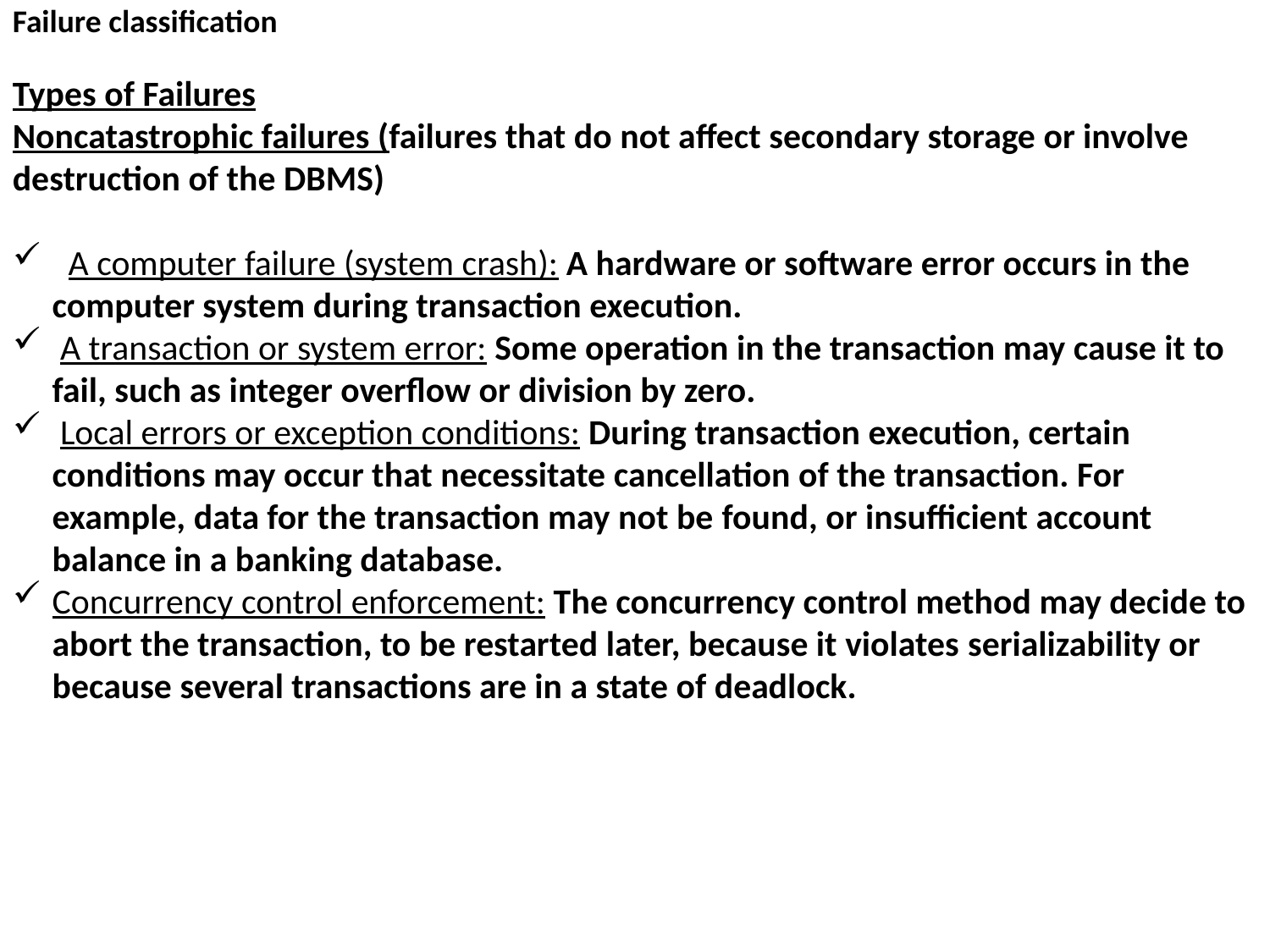

Failure classification

Types of Failures
Noncatastrophic failures (failures that do not affect secondary storage or involve destruction of the DBMS)

  A computer failure (system crash): A hardware or software error occurs in the computer system during transaction execution.
 A transaction or system error: Some operation in the transaction may cause it to fail, such as integer overflow or division by zero.
 Local errors or exception conditions: During transaction execution, certain conditions may occur that necessitate cancellation of the transaction. For example, data for the transaction may not be found, or insufficient account balance in a banking database.
Concurrency control enforcement: The concurrency control method may decide to abort the transaction, to be restarted later, because it violates serializability or because several transactions are in a state of deadlock.